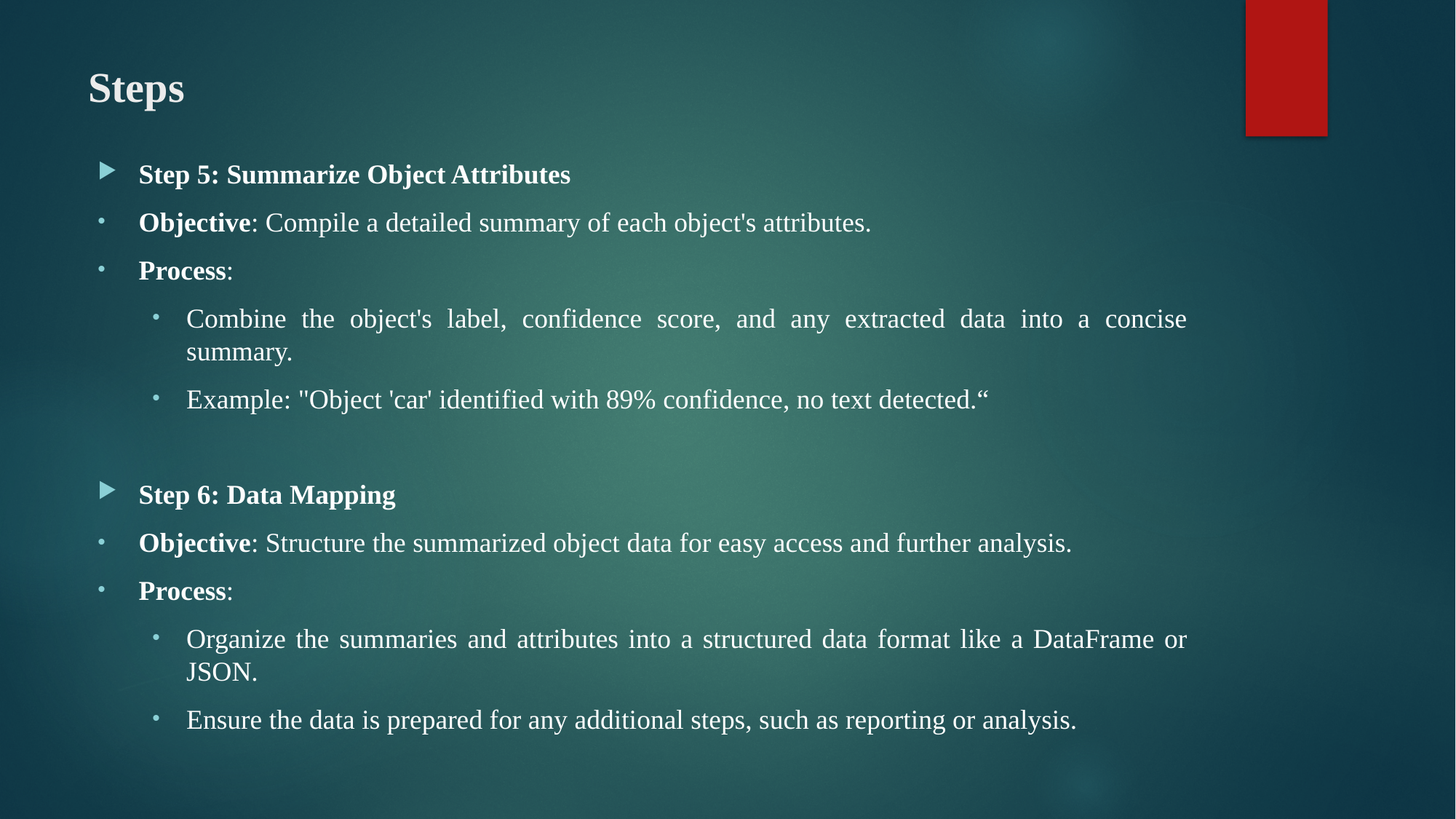

# Steps
Step 5: Summarize Object Attributes
Objective: Compile a detailed summary of each object's attributes.
Process:
Combine the object's label, confidence score, and any extracted data into a concise summary.
Example: "Object 'car' identified with 89% confidence, no text detected.“

Step 6: Data Mapping
Objective: Structure the summarized object data for easy access and further analysis.
Process:
Organize the summaries and attributes into a structured data format like a DataFrame or JSON.
Ensure the data is prepared for any additional steps, such as reporting or analysis.